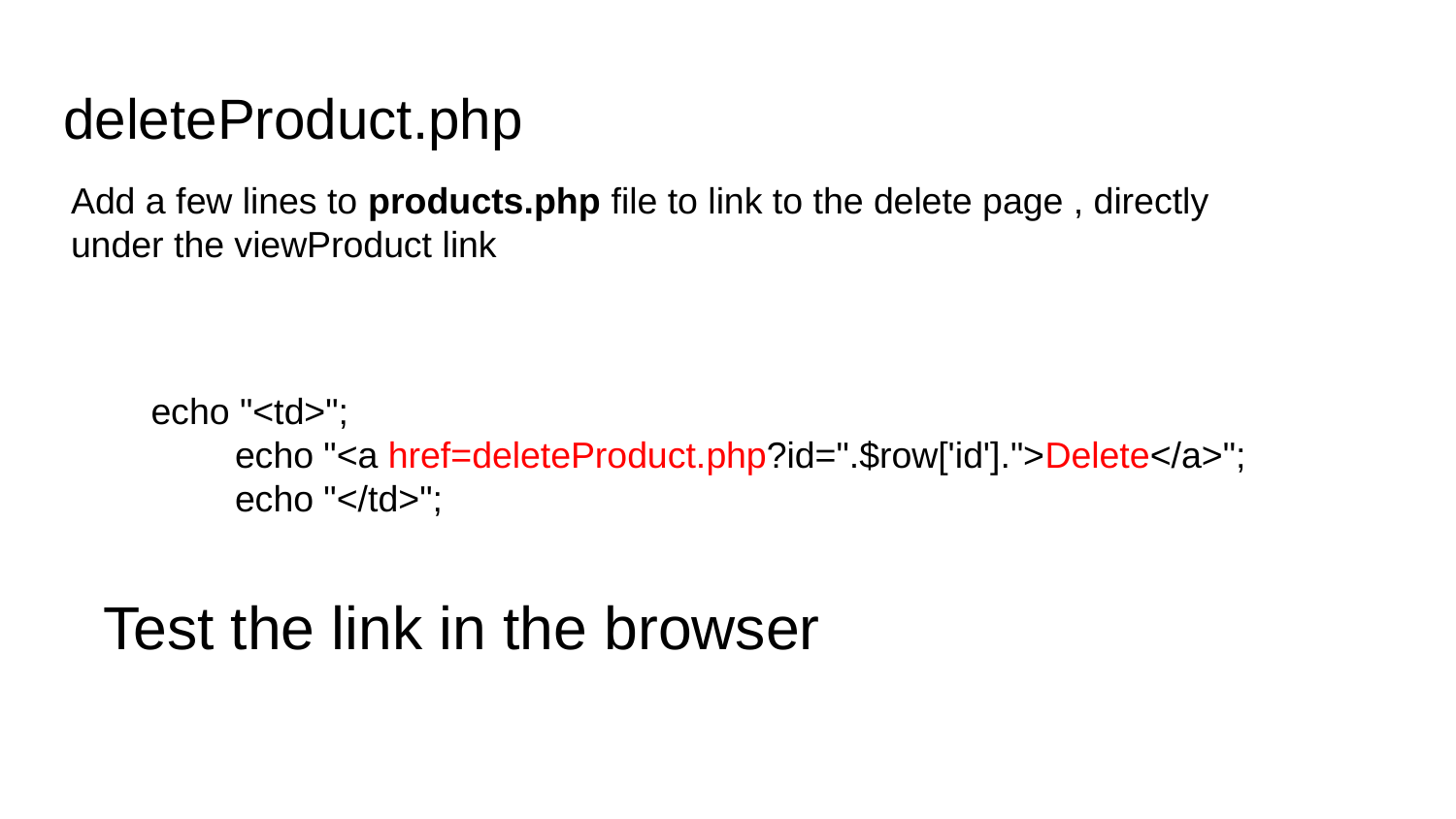

# deleteProduct.php
Add a few lines to products.php file to link to the delete page , directly under the viewProduct link

echo "<td>";
	echo "<a href=deleteProduct.php?id=".$row['id'].">Delete</a>";
	echo "</td>";

Test the link in the browser